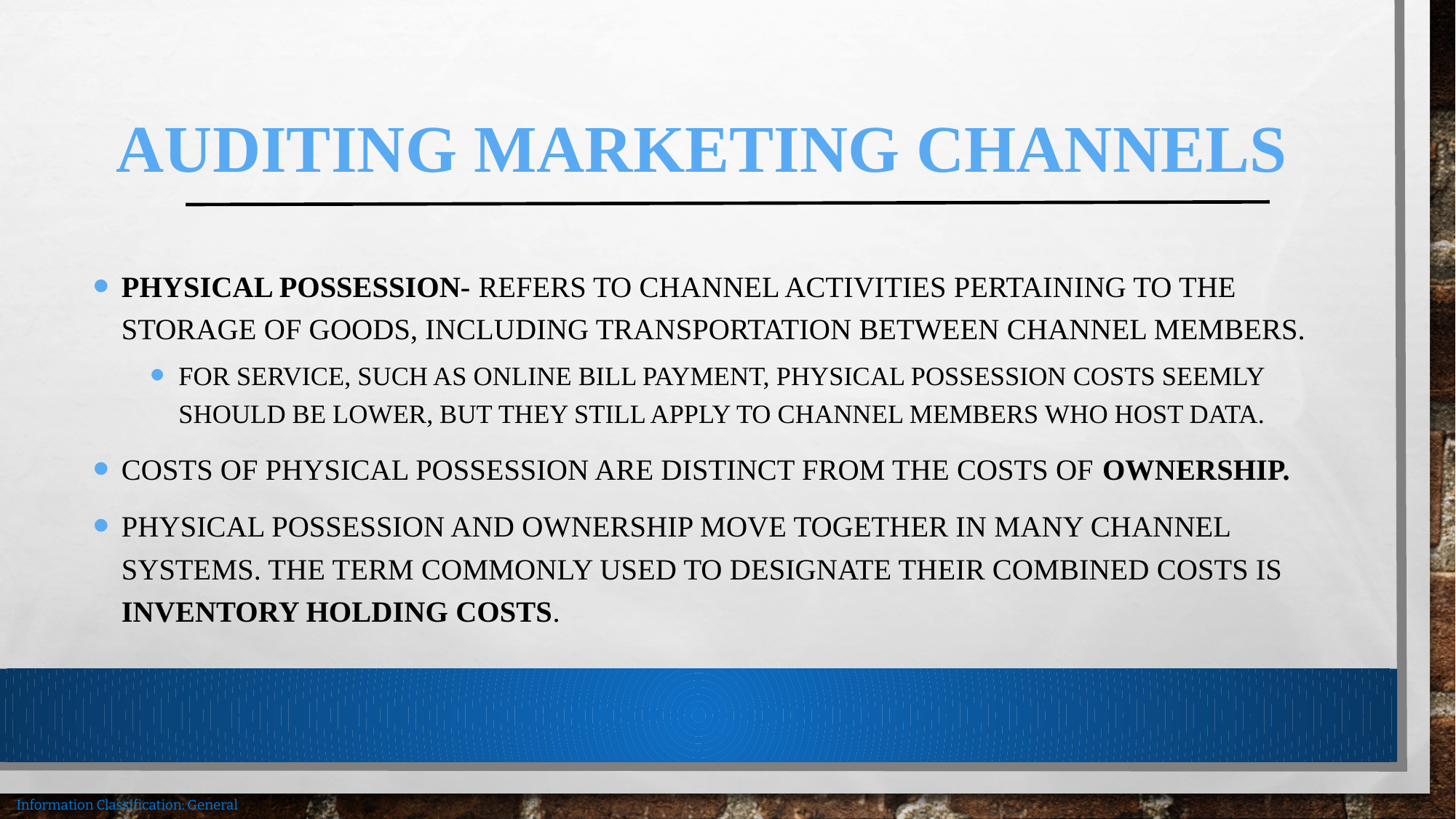

# Auditing Marketing Channels
Physical possession- refers to channel activities pertaining to the storage of goods, including transportation between channel members.
For service, such as online bill payment, physical possession costs seemly should be lower, but they still apply to channel members who host data.
Costs of physical possession are distinct from the costs of ownership.
Physical possession and ownership move together in many channel systems. The term commonly used to designate their combined costs is inventory holding costs.